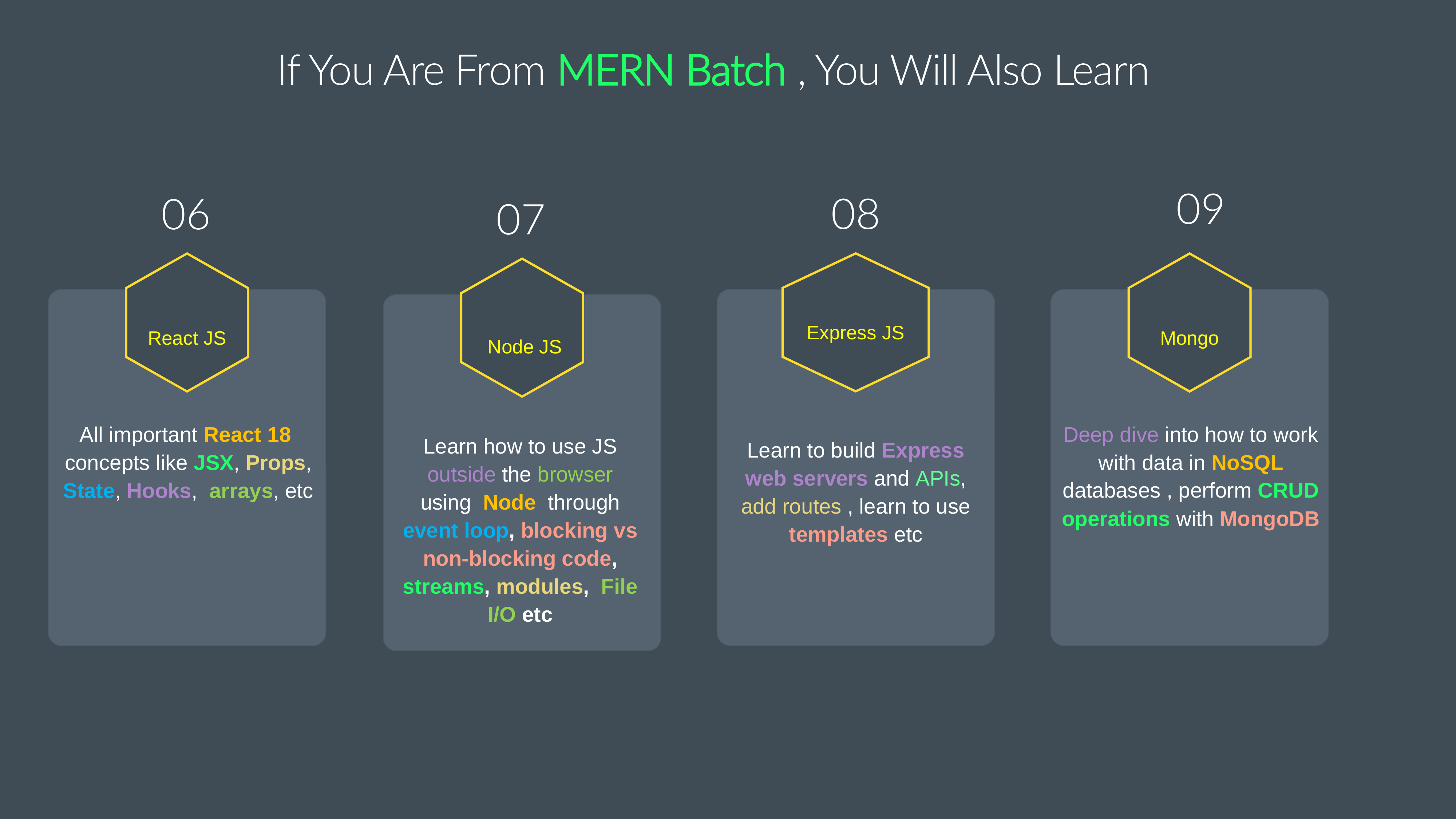

If You Are From MERN Batch , You Will Also Learn
09
08
06
07

Express JS
React JS
Mongo
Node JS

All important React 18  concepts like JSX, Props, State, Hooks,  arrays, etc
Deep dive into how to work with data in NoSQL databases , perform CRUD operations with MongoDB
Learn how to use JS outside the browser using  Node  through event loop, blocking vs non-blocking code, streams, modules,  File I/O etc
Learn to build Express web servers and APIs, add routes , learn to use templates etc